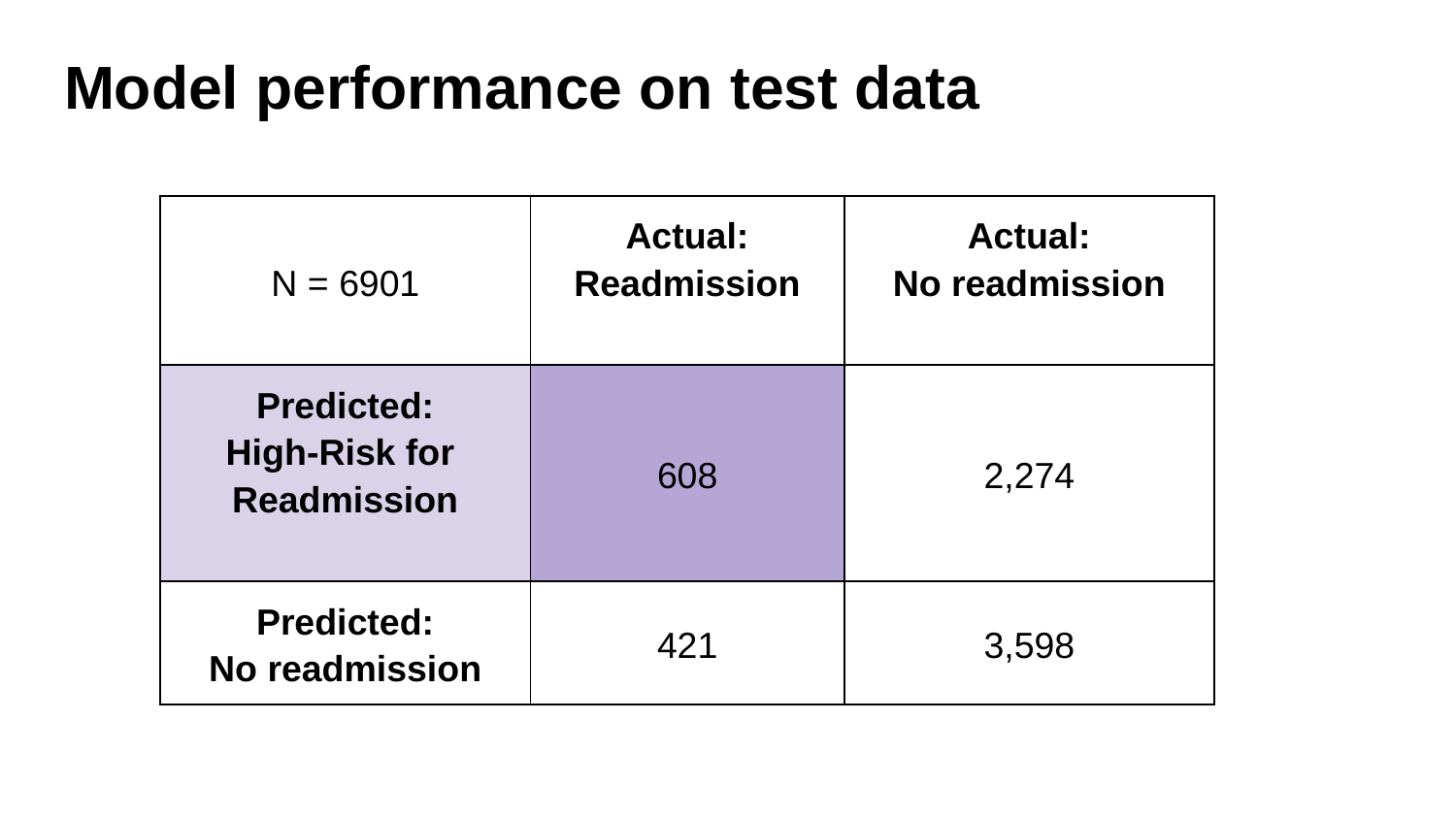

# Model performance on test data

| N = 6901 | Actual: Readmission | Actual: No readmission |
| --- | --- | --- |
| Predicted: High-Risk for Readmission | 608 | 2,274 |
| Predicted: No readmission | 421 | 3,598 |